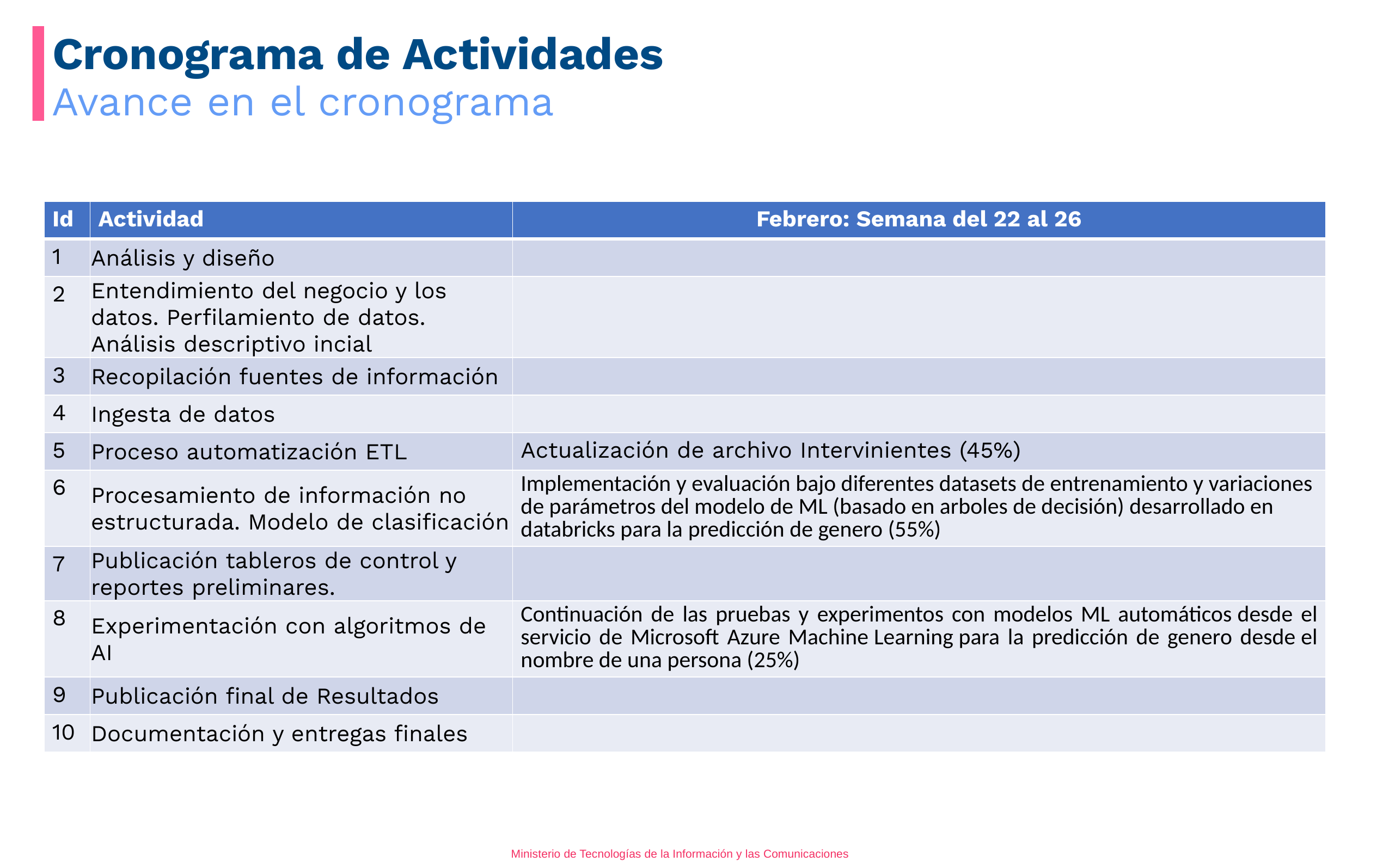

# Cronograma de Actividades
Avance en el cronograma

| Id ​ | Actividad​ | Febrero: Semana del 22 al 26 |
| --- | --- | --- |
| 1 | Análisis y diseño |  |
| 2 | Entendimiento del negocio y los datos. Perfilamiento de datos. Análisis descriptivo incial |  |
| 3 | Recopilación fuentes de información |  |
| 4 | Ingesta de datos |  |
| 5 | Proceso automatización ETL | Actualización de archivo Intervinientes (45%) |
| 6 | Procesamiento de información no estructurada. Modelo de clasificación | Implementación y evaluación bajo diferentes datasets de entrenamiento y variaciones de parámetros del modelo de ML (basado en arboles de decisión) desarrollado en databricks para la predicción de genero (55%) |
| 7 | Publicación tableros de control y reportes preliminares. |  |
| 8 | Experimentación con algoritmos de AI | Continuación de las pruebas y experimentos con modelos ML automáticos desde el servicio de Microsoft Azure Machine Learning para la predicción de genero desde el nombre de una persona (25%) |
| 9 | Publicación final de Resultados |  |
| 10 | Documentación y entregas finales |  |